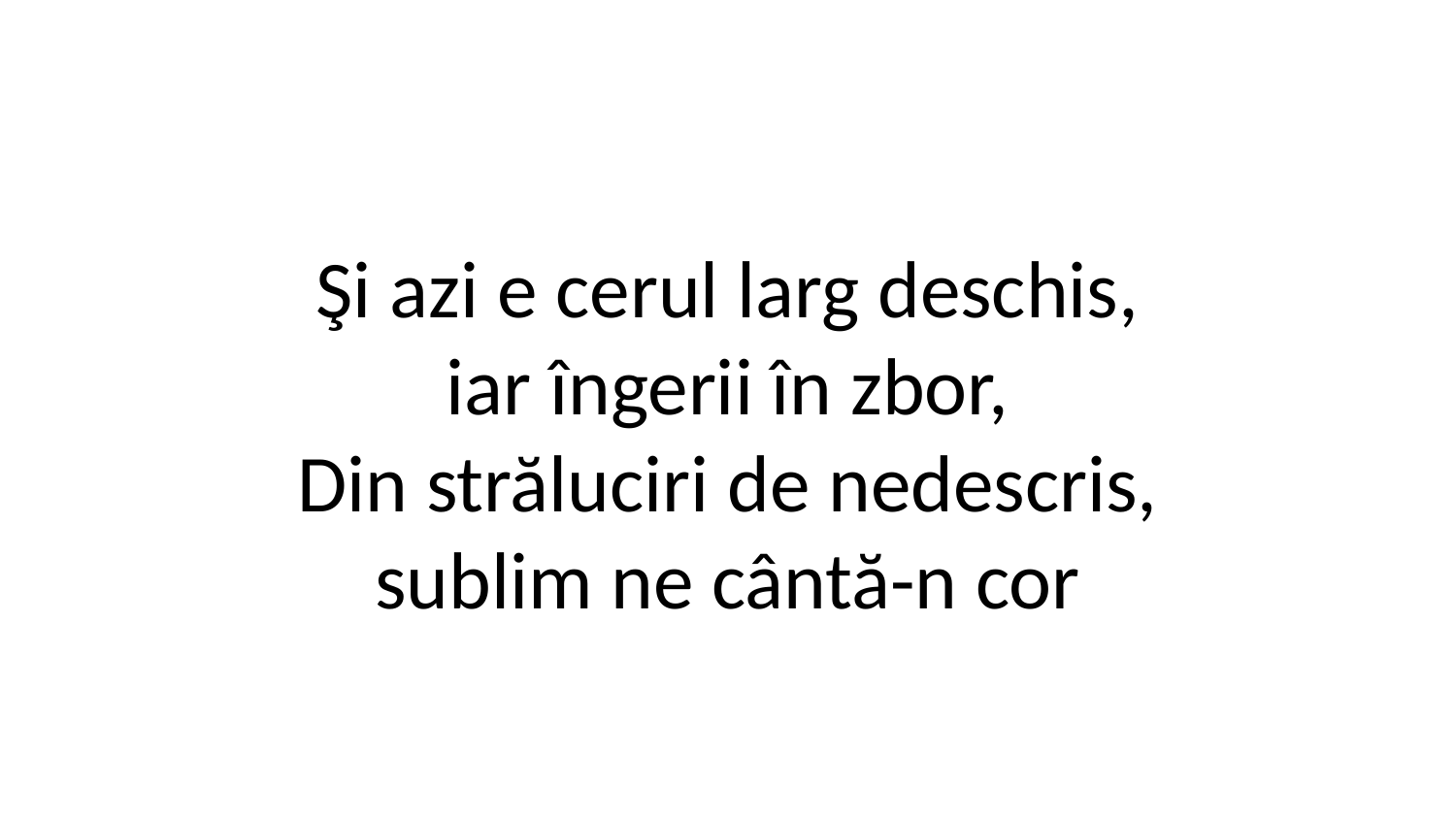

Şi azi e cerul larg deschis,
iar îngerii în zbor,
Din străluciri de nedescris,
sublim ne cântă-n cor